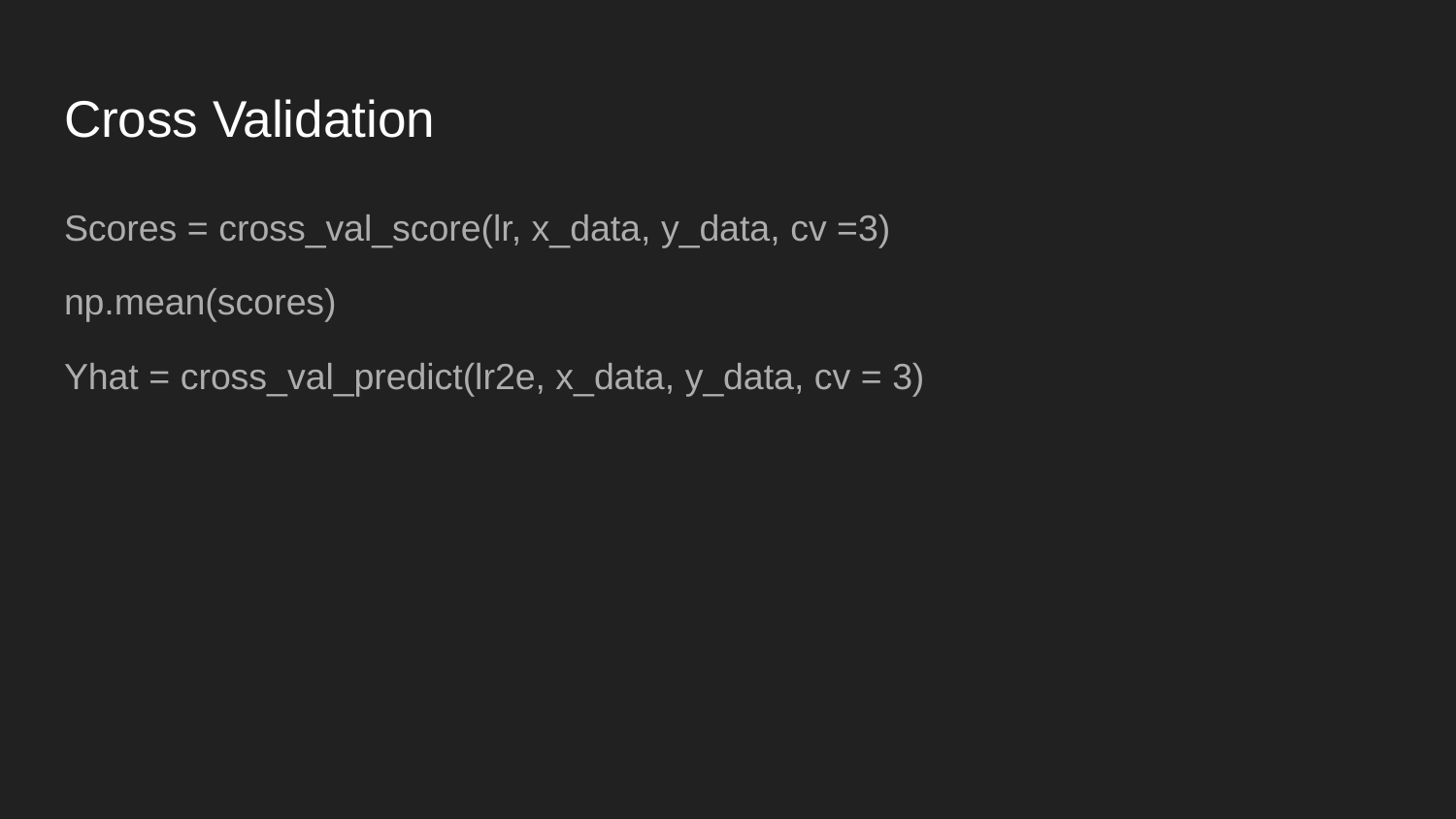

# Cross Validation
Scores = cross_val_score(lr, x_data, y_data, cv =3)
np.mean(scores)
Yhat = cross_val_predict(lr2e, x_data, y_data, cv = 3)